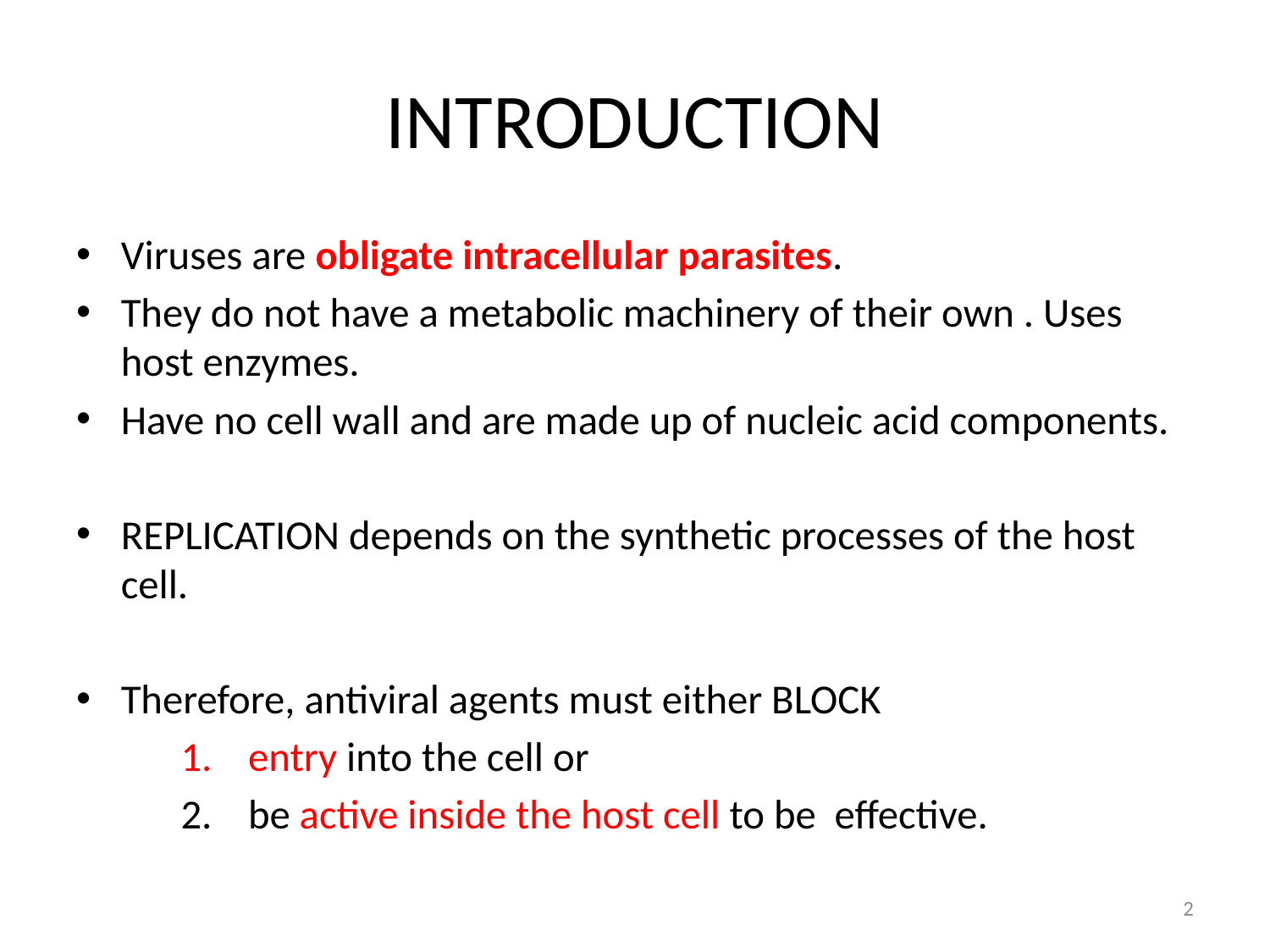

# INTRODUCTION
Viruses are obligate intracellular parasites.
They do not have a metabolic machinery of their own . Uses host enzymes.
Have no cell wall and are made up of nucleic acid components.

REPLICATION depends on the synthetic processes of the host cell.

Therefore, antiviral agents must either BLOCK
entry into the cell or
be active inside the host cell to be  effective.

2